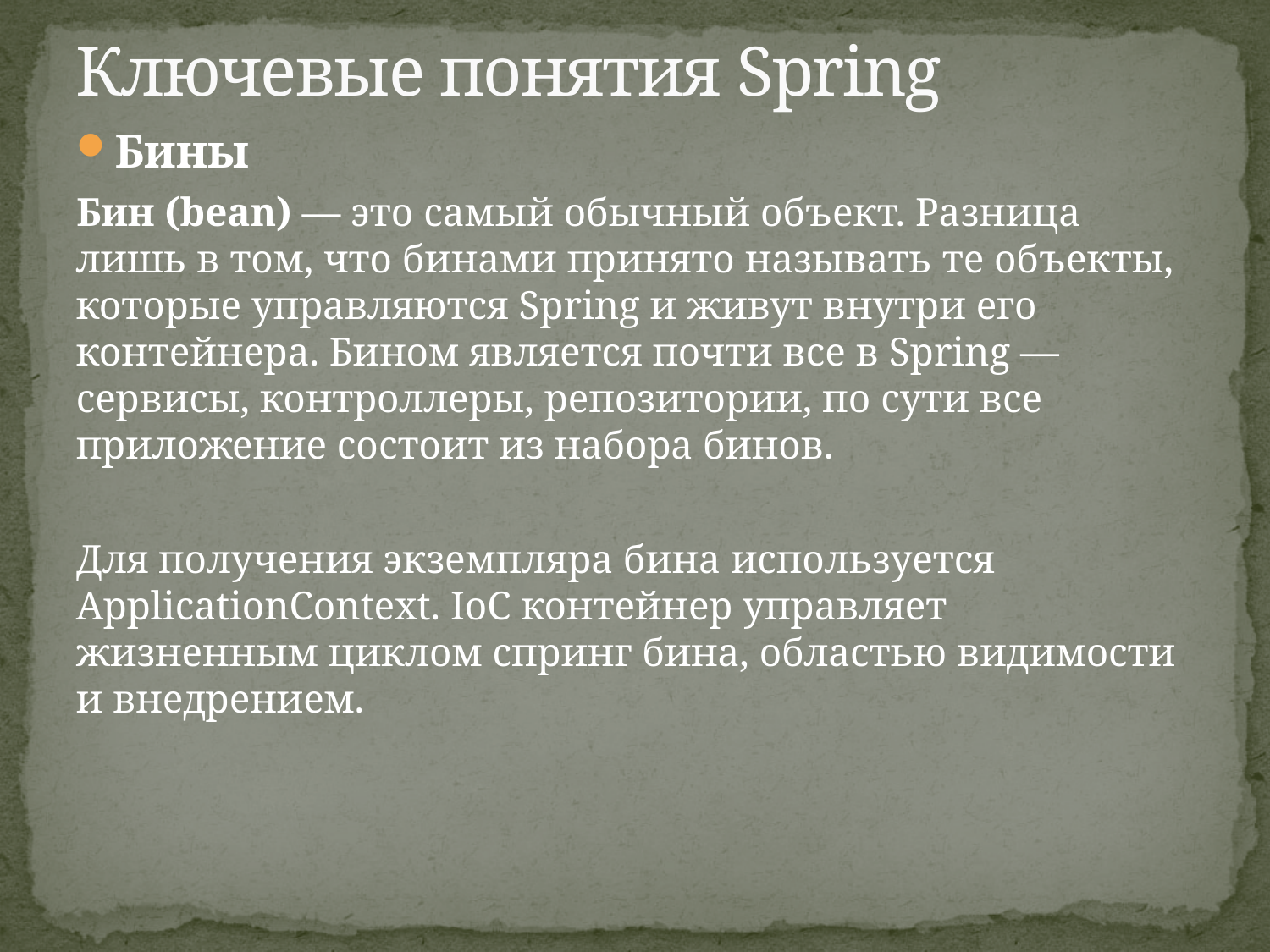

# Ключевые понятия Spring
Бины
Бин (bean) — это самый обычный объект. Разница лишь в том, что бинами принято называть те объекты, которые управляются Spring и живут внутри его контейнера. Бином является почти все в Spring — сервисы, контроллеры, репозитории, по сути все приложение состоит из набора бинов.

Для получения экземпляра бина используется ApplicationContext. IoC контейнер управляет жизненным циклом спринг бина, областью видимости и внедрением.